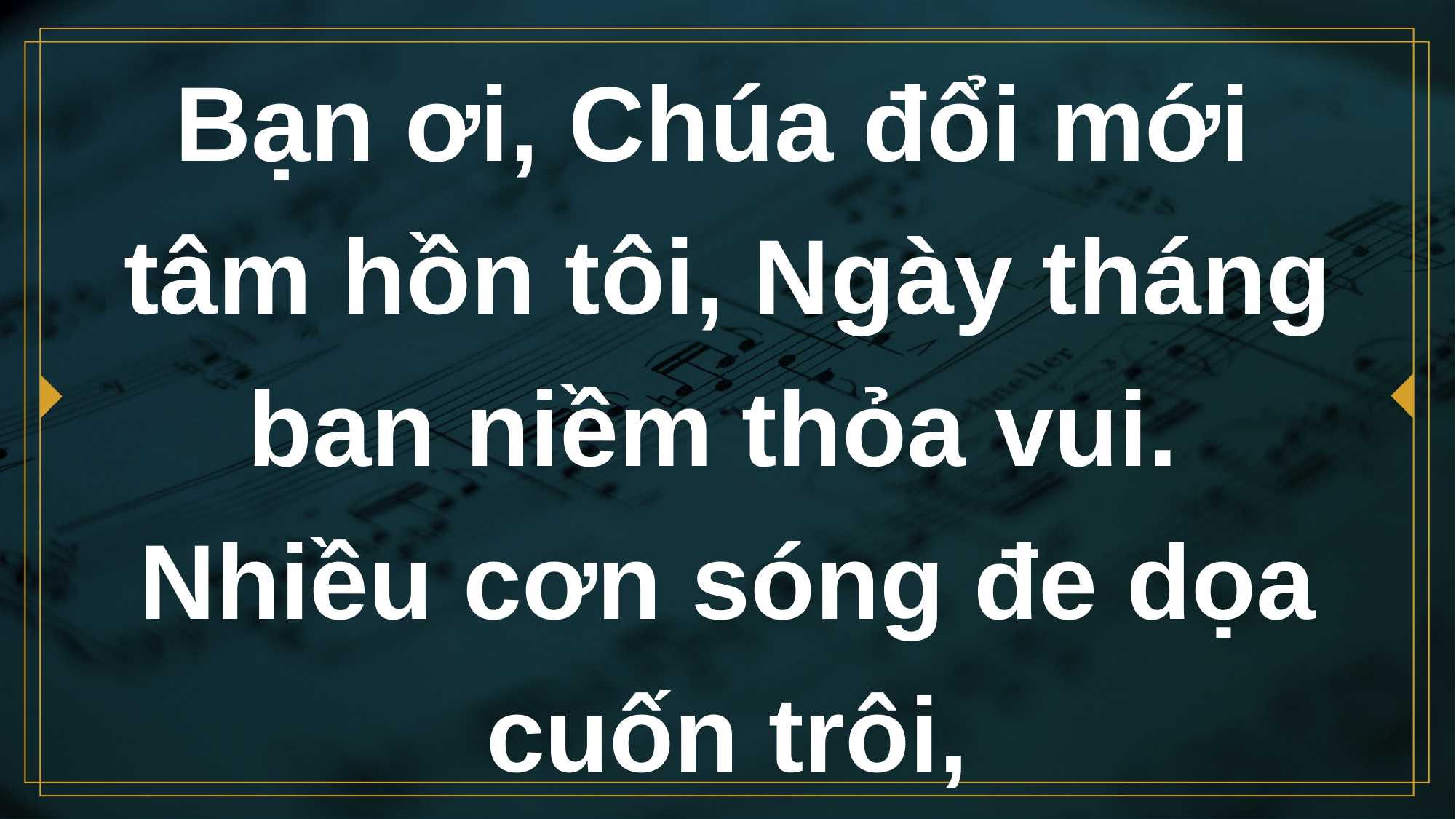

# Bạn ơi, Chúa đổi mới tâm hồn tôi, Ngày tháng ban niềm thỏa vui. Nhiều cơn sóng đe dọa cuốn trôi,